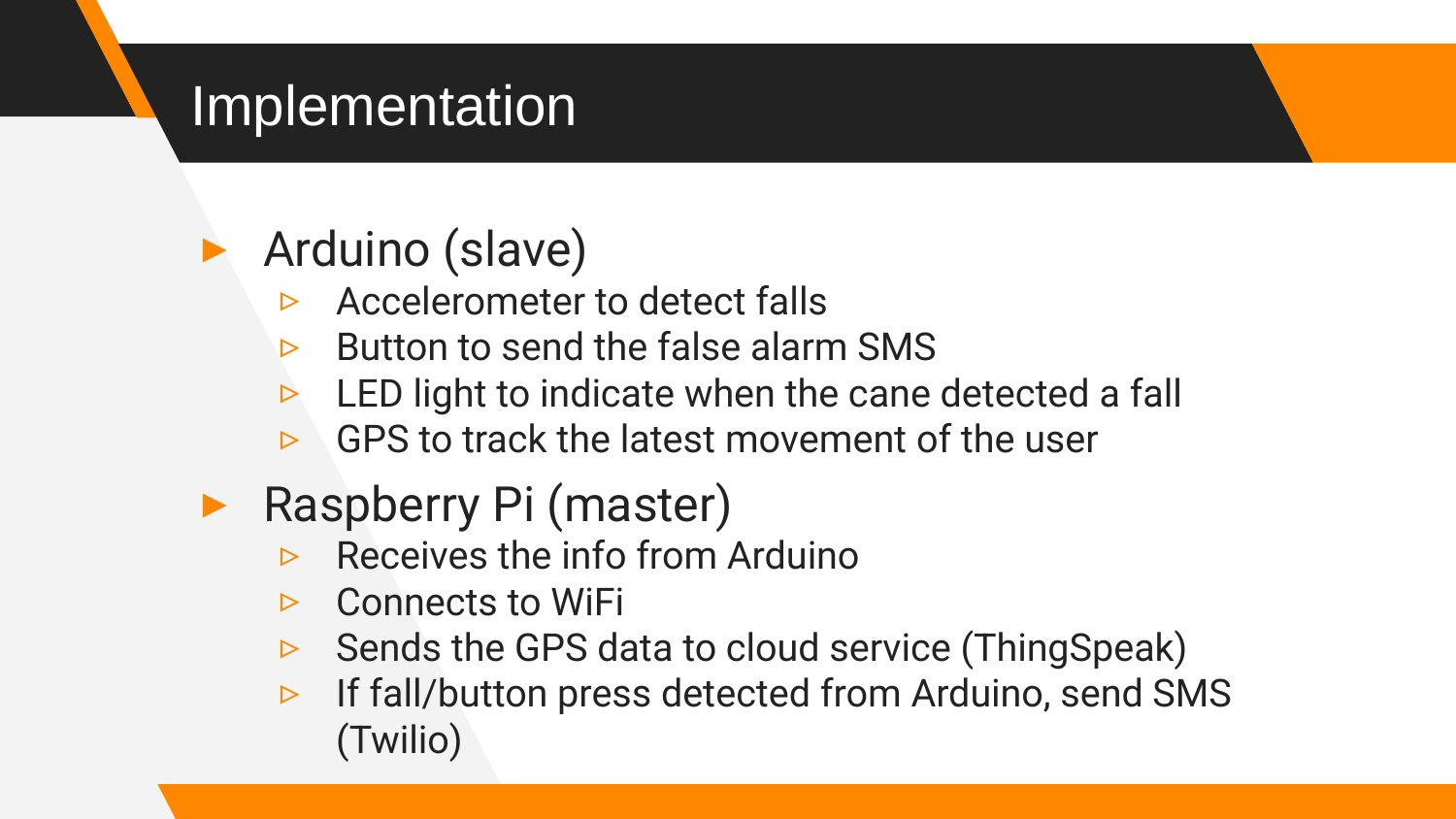

# Implementation
Arduino (slave)
Accelerometer to detect falls
Button to send the false alarm SMS
LED light to indicate when the cane detected a fall
GPS to track the latest movement of the user
Raspberry Pi (master)
Receives the info from Arduino
Connects to WiFi
Sends the GPS data to cloud service (ThingSpeak)
If fall/button press detected from Arduino, send SMS (Twilio)